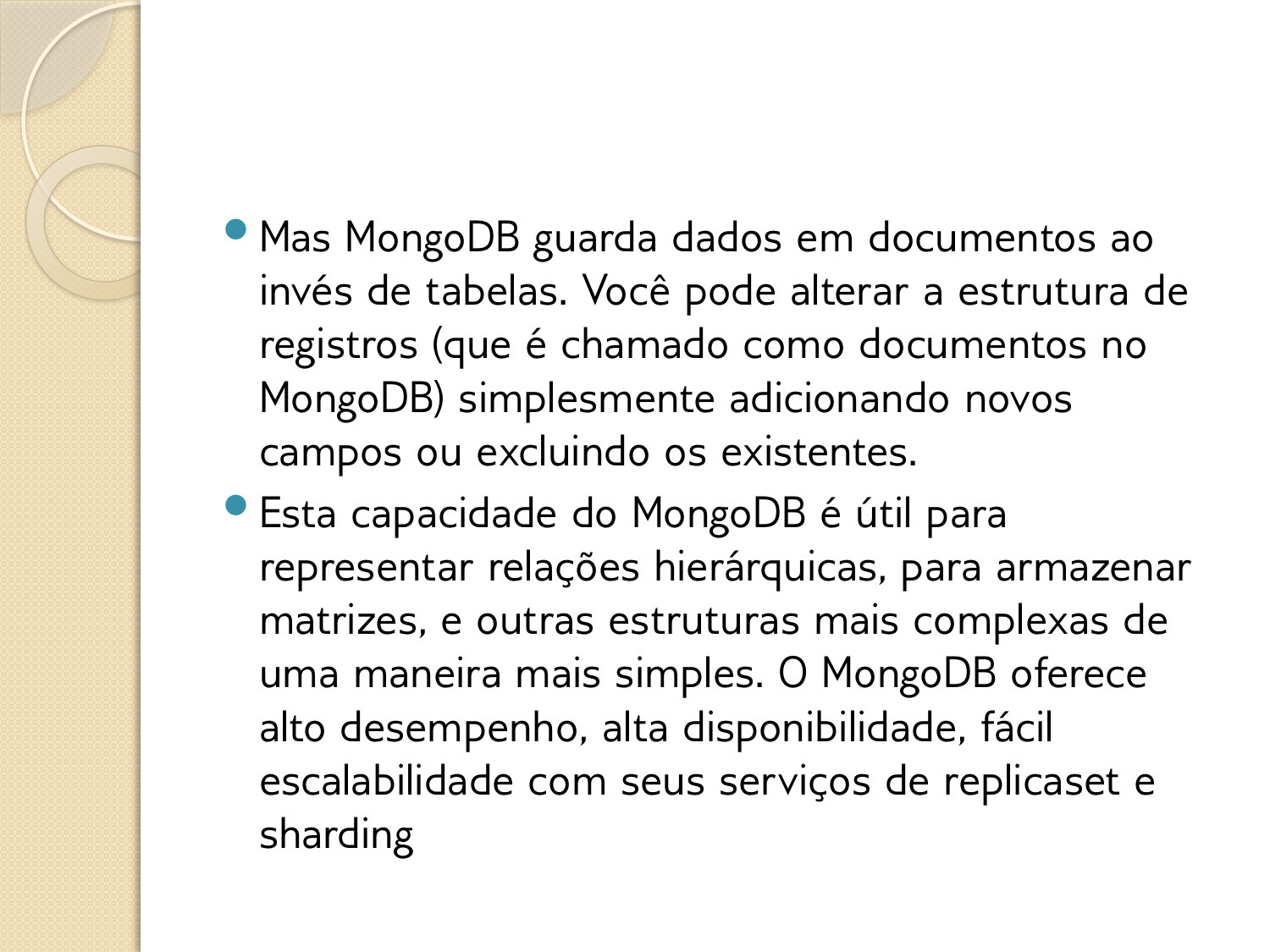

#
Mas MongoDB guarda dados em documentos ao invés de tabelas. Você pode alterar a estrutura de registros (que é chamado como documentos no MongoDB) simplesmente adicionando novos campos ou excluindo os existentes.
Esta capacidade do MongoDB é útil para representar relações hierárquicas, para armazenar matrizes, e outras estruturas mais complexas de uma maneira mais simples. O MongoDB oferece alto desempenho, alta disponibilidade, fácil escalabilidade com seus serviços de replicaset e sharding